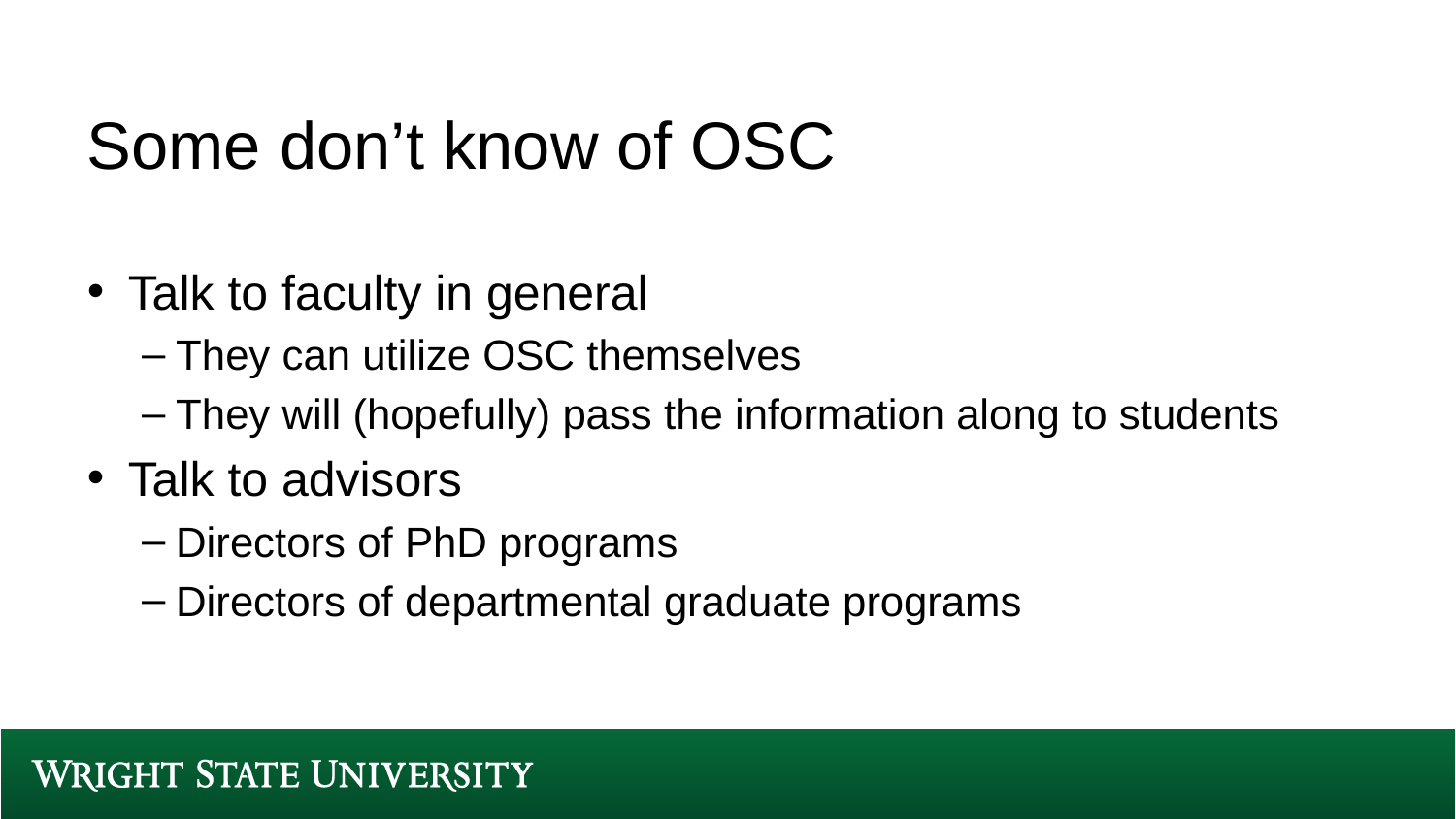

# Some don’t know of OSC
Talk to faculty in general
They can utilize OSC themselves
They will (hopefully) pass the information along to students
Talk to advisors
Directors of PhD programs
Directors of departmental graduate programs